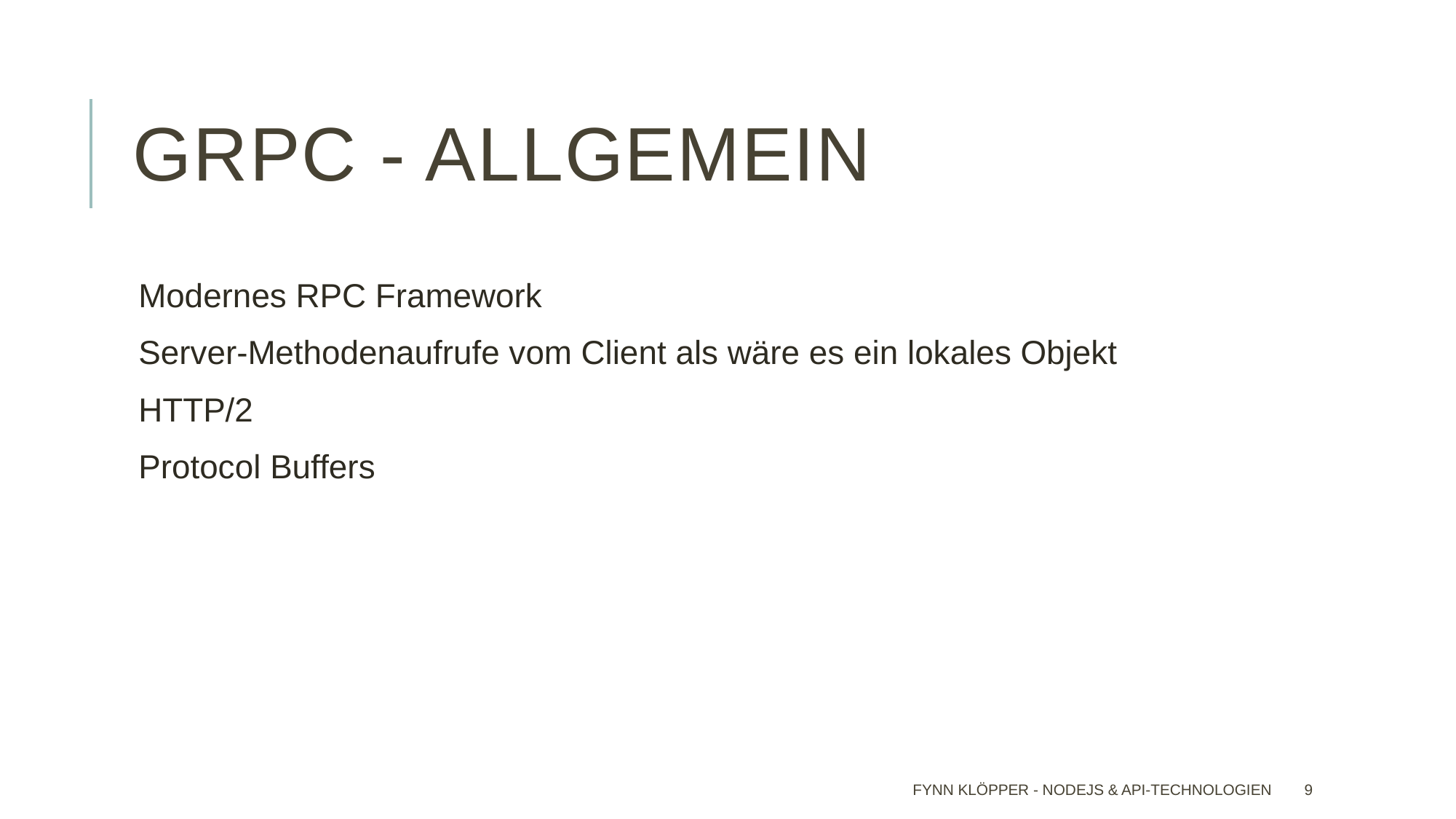

# gRPC - Allgemein
Modernes RPC Framework
Server-Methodenaufrufe vom Client als wäre es ein lokales Objekt
HTTP/2
Protocol Buffers
Fynn Klöpper - NodeJS & API-Technologien
9